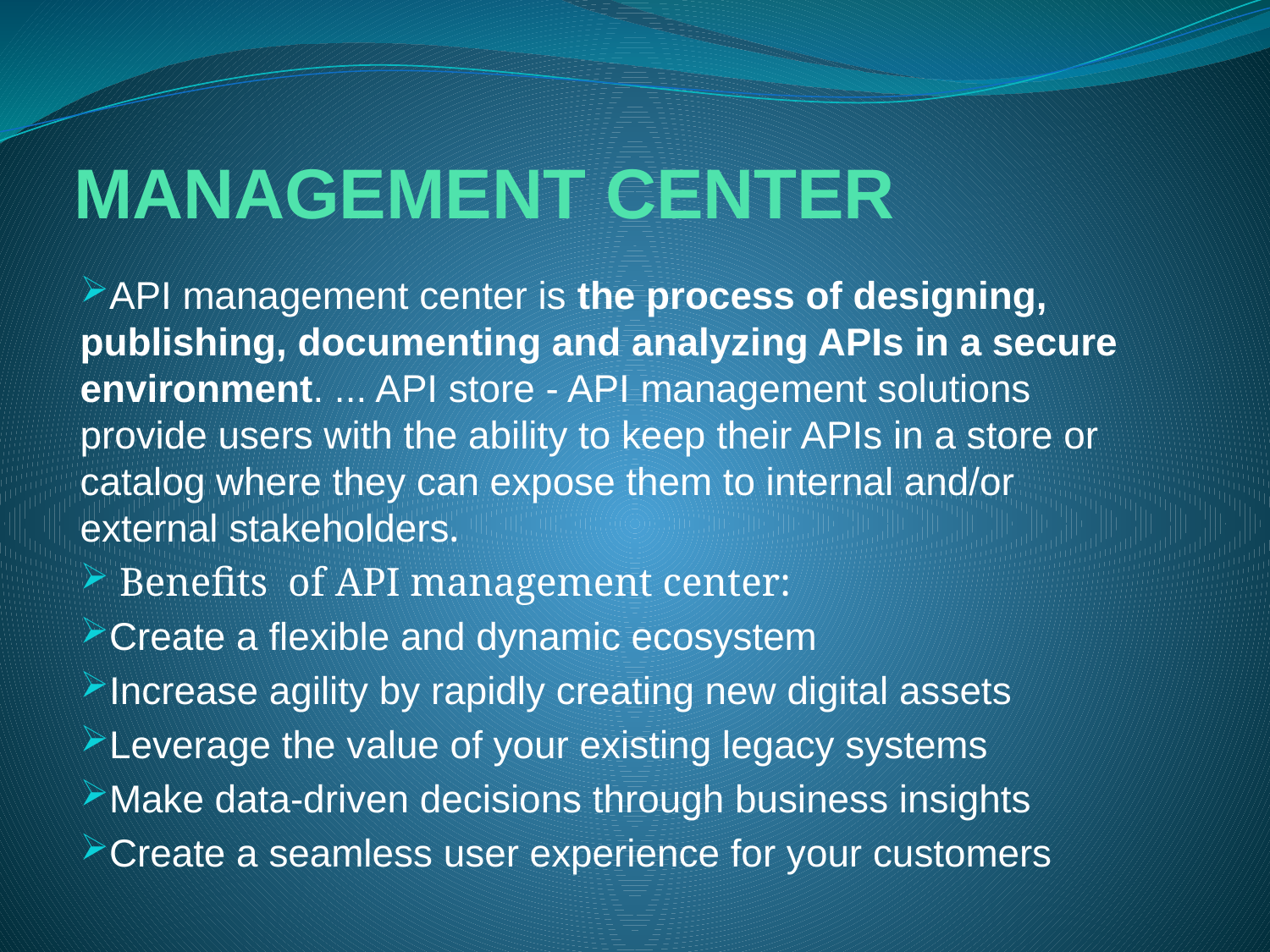

# MANAGEMENT CENTER
API management center is the process of designing, publishing, documenting and analyzing APIs in a secure environment. ... API store - API management solutions provide users with the ability to keep their APIs in a store or catalog where they can expose them to internal and/or external stakeholders.
 Benefits  of API management center:
Create a flexible and dynamic ecosystem
Increase agility by rapidly creating new digital assets
Leverage the value of your existing legacy systems
Make data-driven decisions through business insights
Create a seamless user experience for your customers